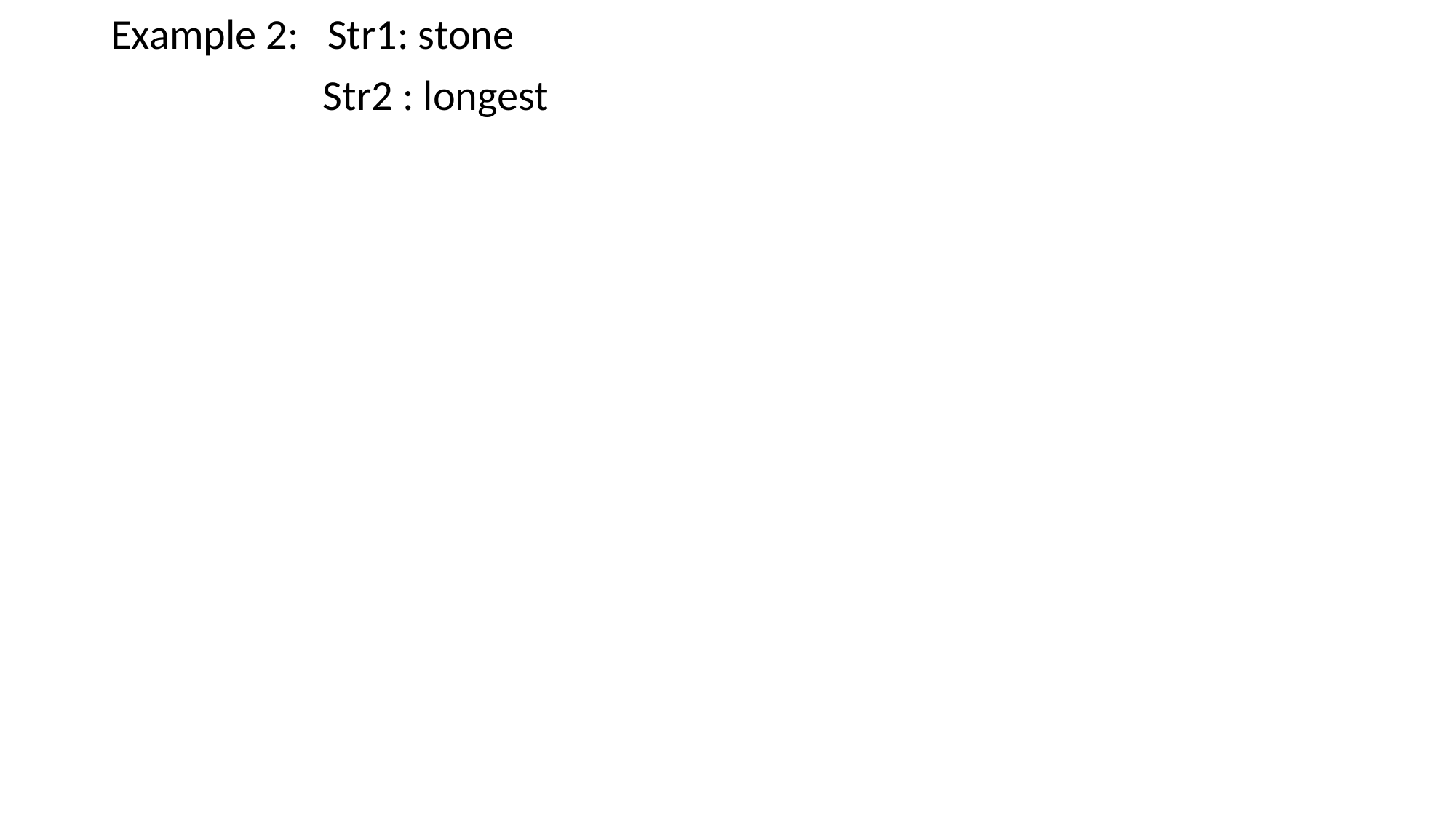

Example 2:   Str1: stone
                      Str2 : longest